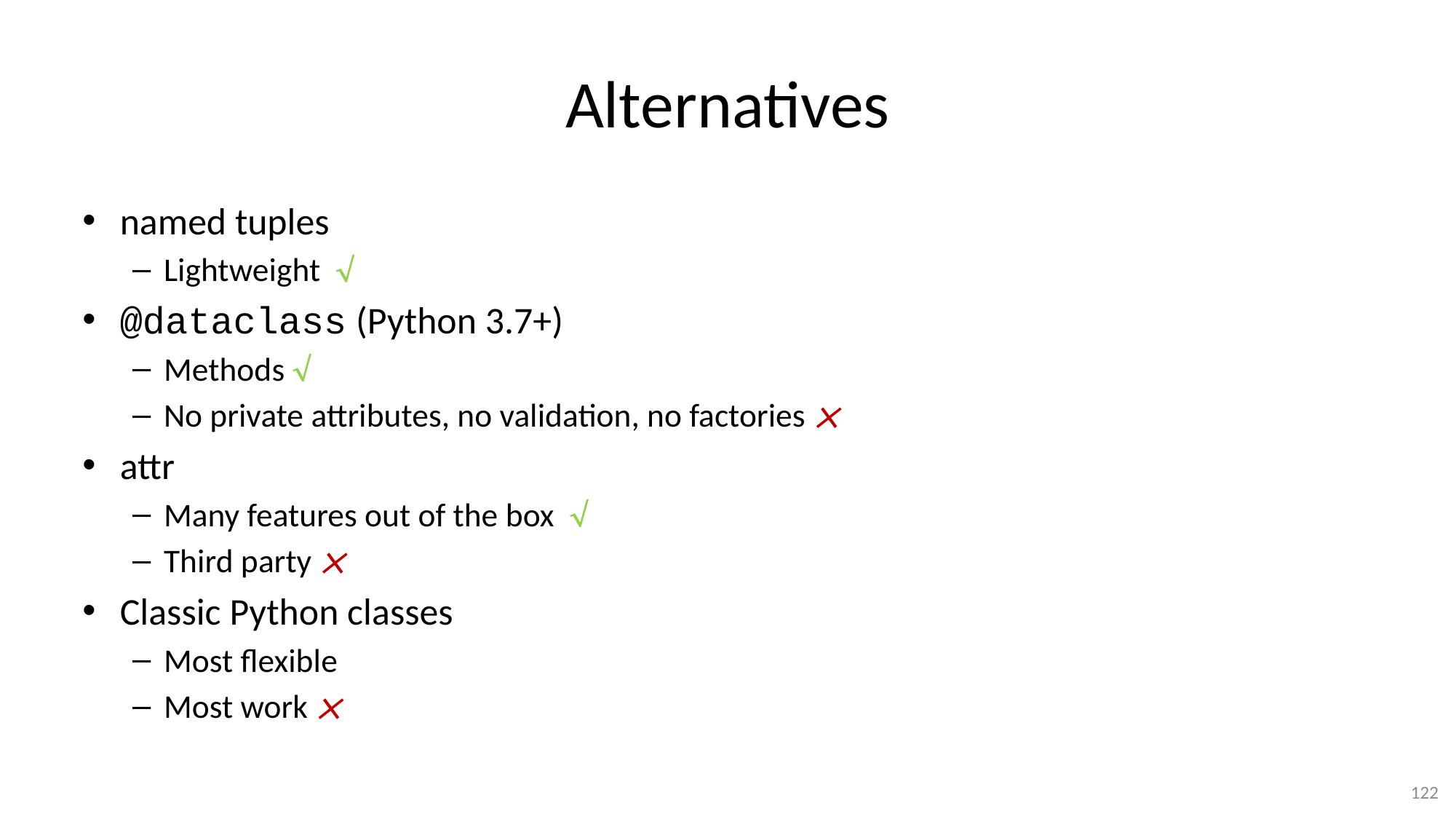

# Alternatives
named tuples
Lightweight  √
@dataclass (Python 3.7+)
Methods √
No private attributes, no validation, no factories ×
attr
Many features out of the box  √
Third party ×
Classic Python classes
Most flexible
Most work ×

122